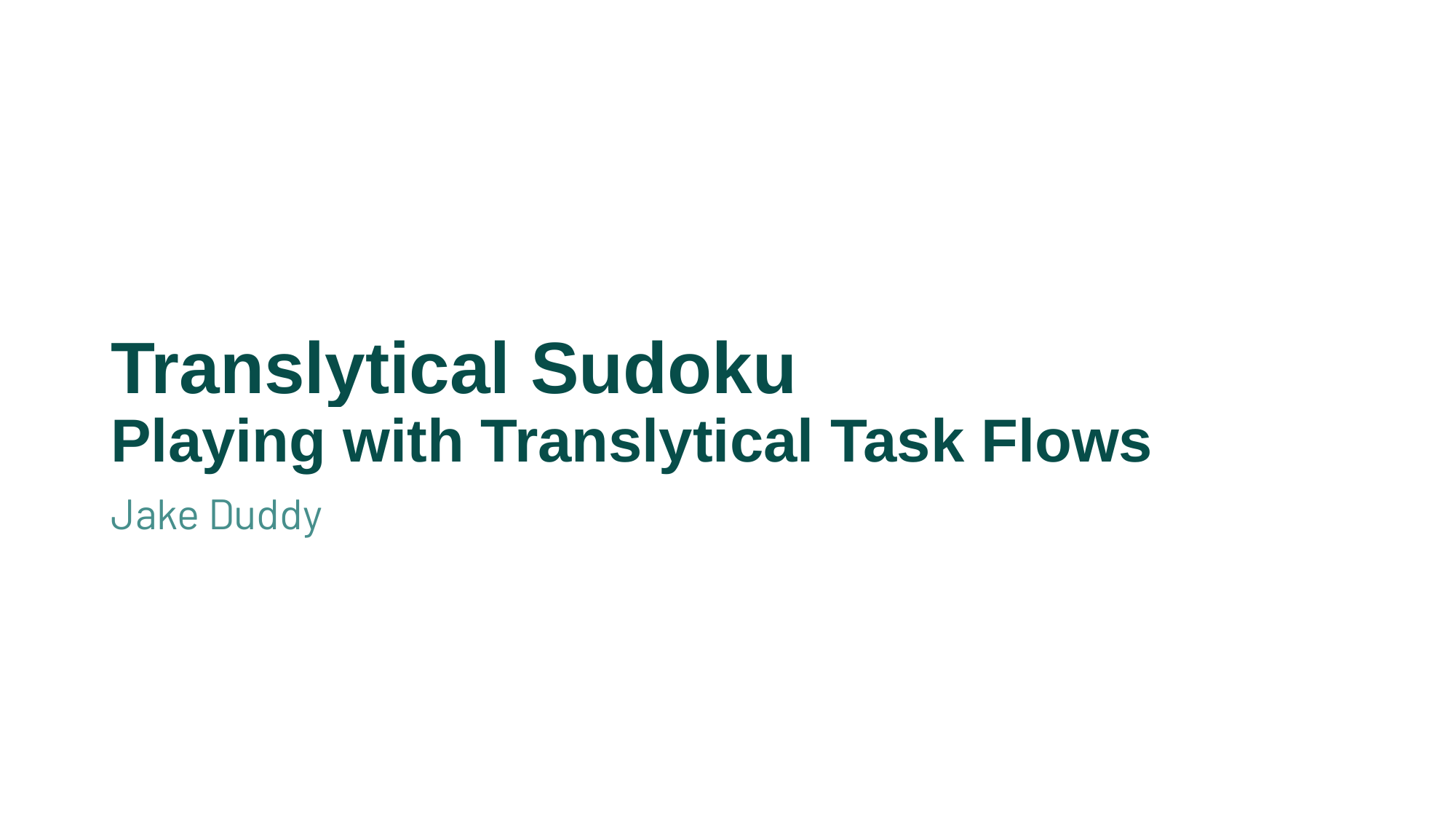

Translytical Sudoku
Playing with Translytical Task Flows
Jake Duddy